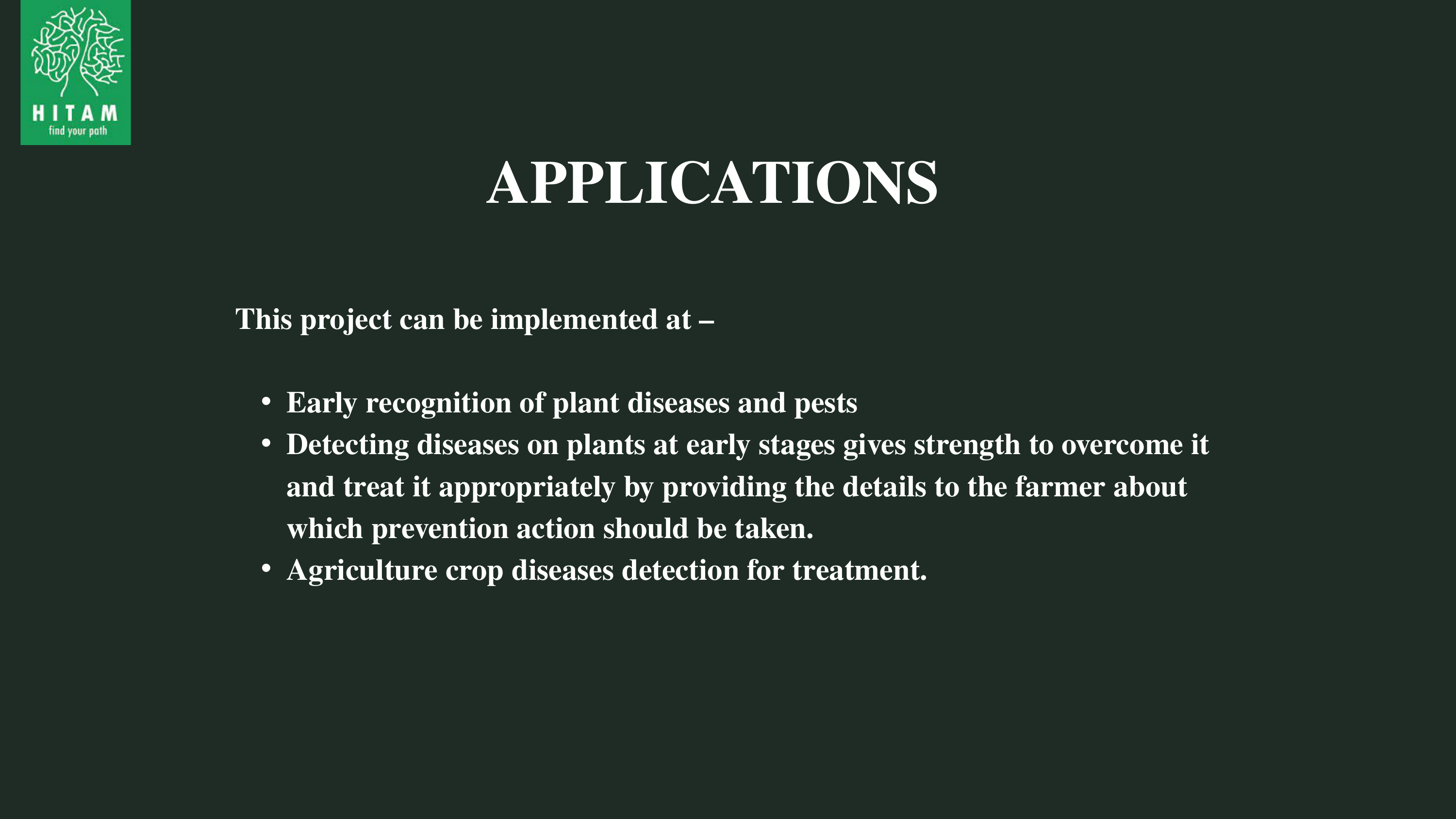

APPLICATIONS

This project can be implemented at –

Early recognition of plant diseases and pests
Detecting diseases on plants at early stages gives strength to overcome it and treat it appropriately by providing the details to the farmer about which prevention action should be taken.
Agriculture crop diseases detection for treatment.